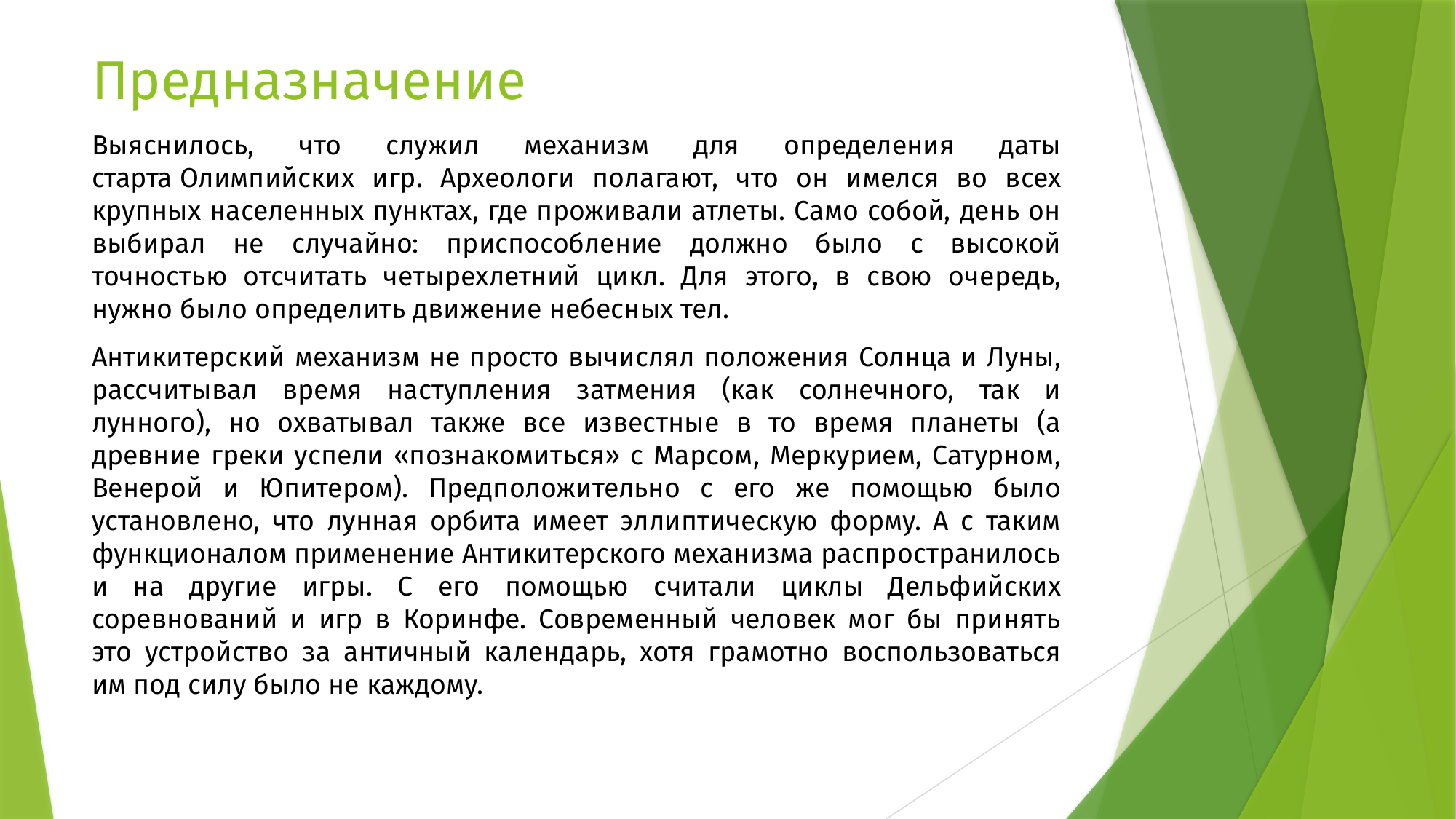

# Предназначение
Выяснилось, что служил механизм для определения даты старта Олимпийских игр. Археологи полагают, что он имелся во всех крупных населенных пунктах, где проживали атлеты. Само собой, день он выбирал не случайно: приспособление должно было с высокой точностью отсчитать четырехлетний цикл. Для этого, в свою очередь, нужно было определить движение небесных тел.
Антикитерский механизм не просто вычислял положения Солнца и Луны, рассчитывал время наступления затмения (как солнечного, так и лунного), но охватывал также все известные в то время планеты (а древние греки успели «познакомиться» с Марсом, Меркурием, Сатурном, Венерой и Юпитером). Предположительно с его же помощью было установлено, что лунная орбита имеет эллиптическую форму. А с таким функционалом применение Антикитерского механизма распространилось и на другие игры. С его помощью считали циклы Дельфийских соревнований и игр в Коринфе. Современный человек мог бы принять это устройство за античный календарь, хотя грамотно воспользоваться им под силу было не каждому.